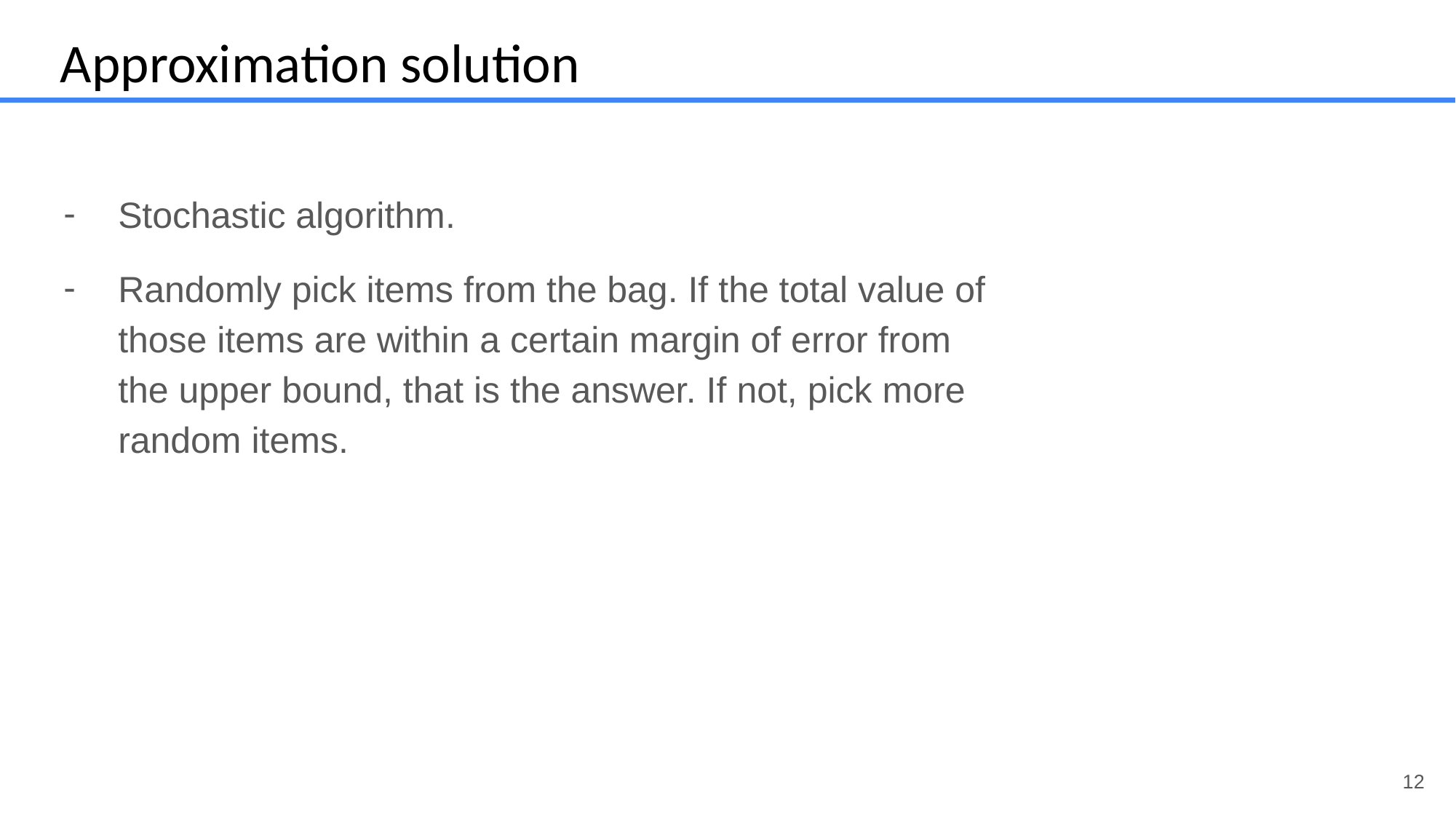

Approximation solution
Stochastic algorithm.
Randomly pick items from the bag. If the total value of those items are within a certain margin of error from the upper bound, that is the answer. If not, pick more random items.
12